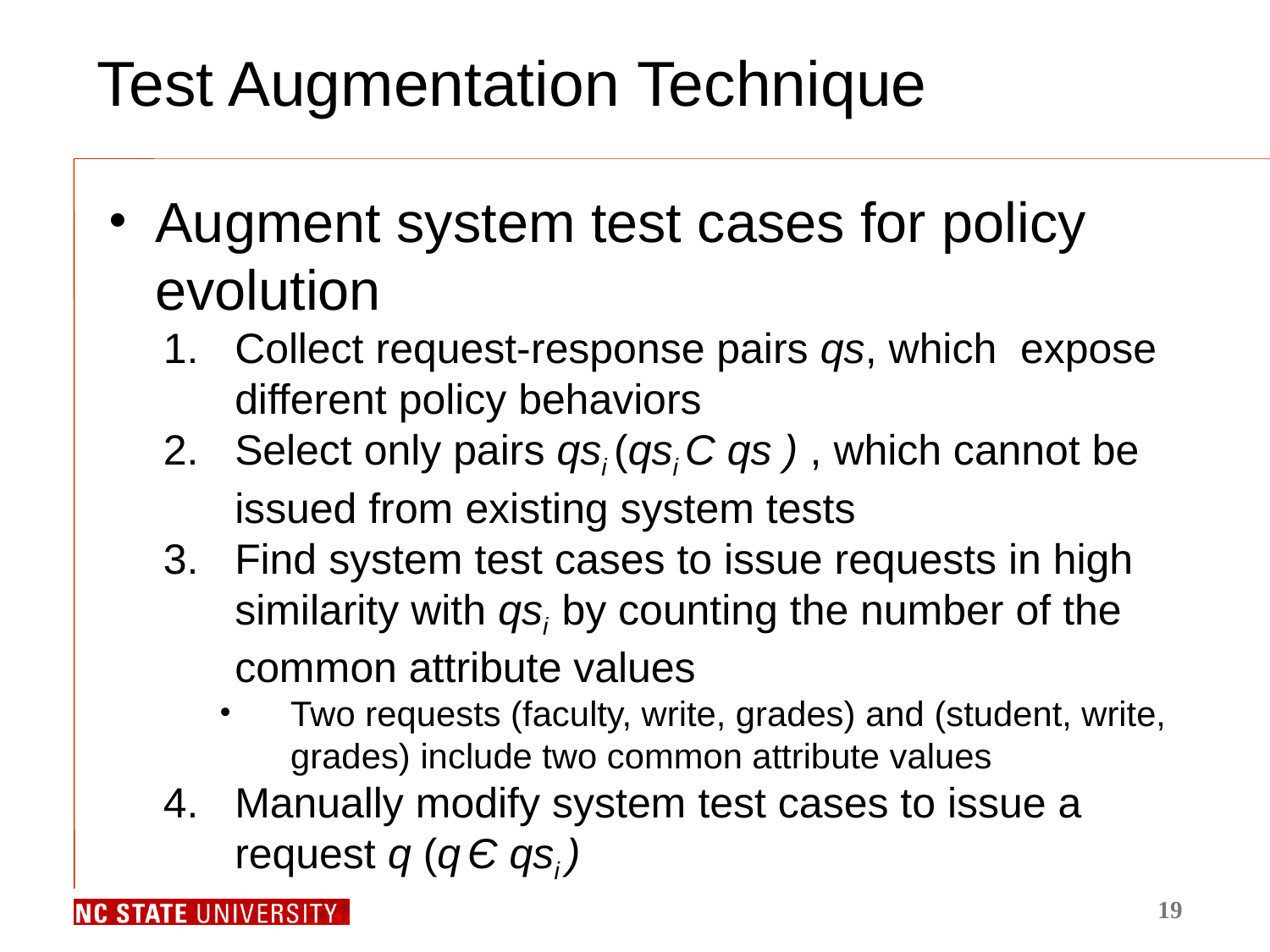

# Test Augmentation Technique
Augment system test cases for policy evolution
Collect request-response pairs qs, which  expose different policy behaviors
Select only pairs qsi (qsi С qs ) , which cannot be issued from existing system tests
Find system test cases to issue requests in high similarity with qsi  by counting the number of the common attribute values
Two requests (faculty, write, grades) and (student, write, grades) include two common attribute values
Manually modify system test cases to issue a request q (q Є qsi )